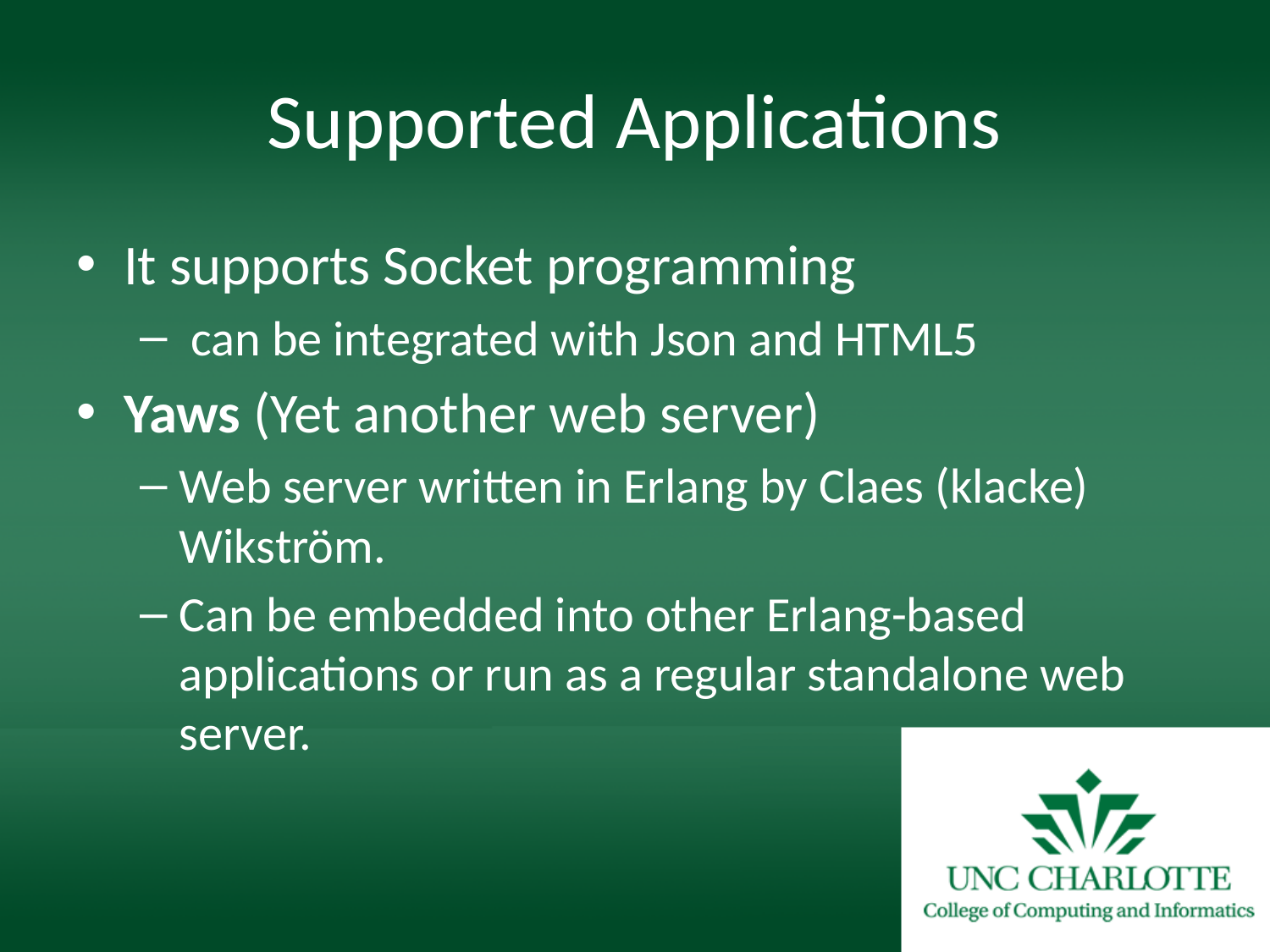

# Supported Applications
It supports Socket programming
 can be integrated with Json and HTML5
Yaws (Yet another web server)
Web server written in Erlang by Claes (klacke) Wikström.
Can be embedded into other Erlang-based applications or run as a regular standalone web server.